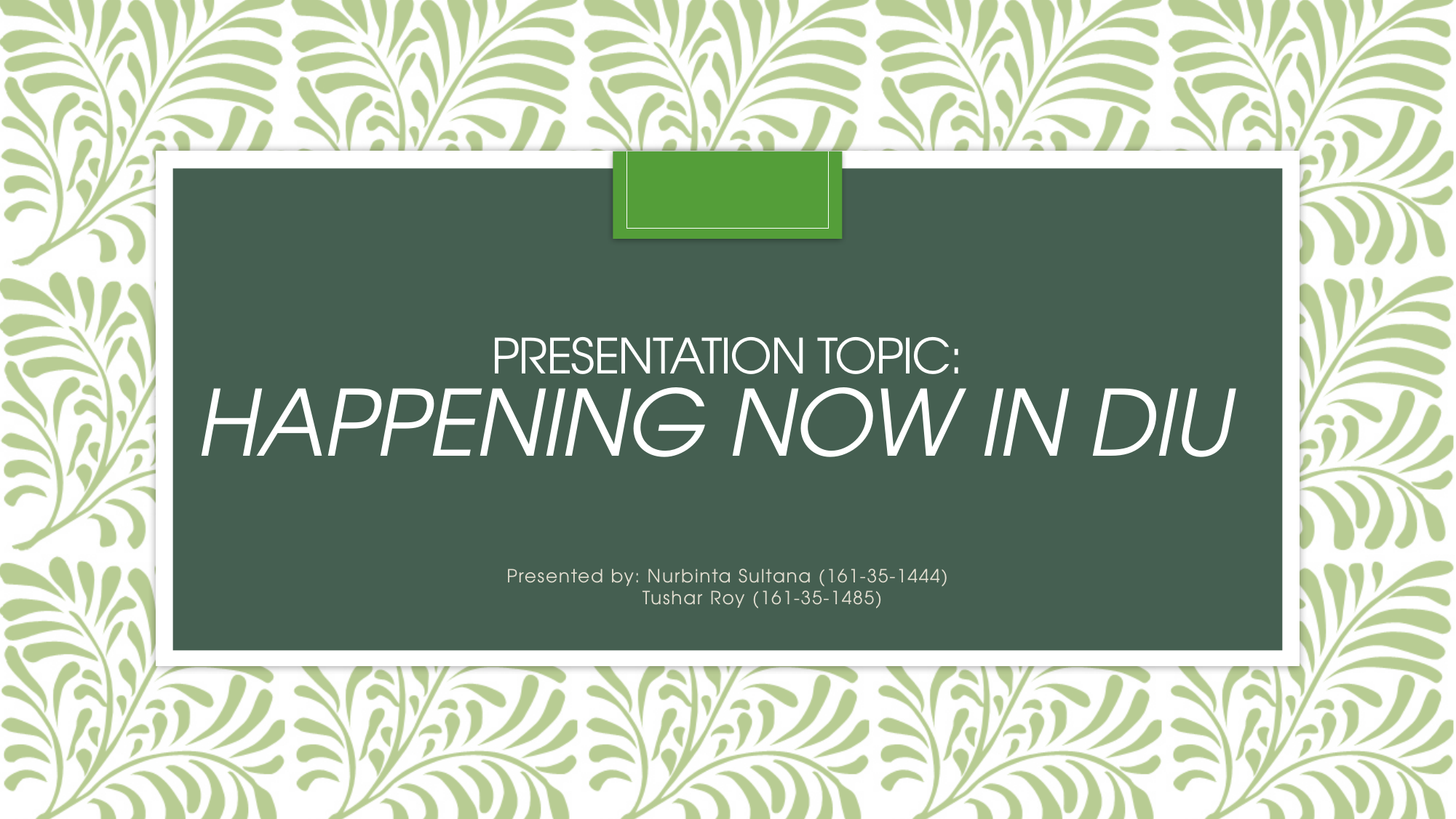

# Presentation topic: Happening Now in Diu
Presented by: Nurbinta Sultana (161-35-1444)
           Tushar Roy (161-35-1485)